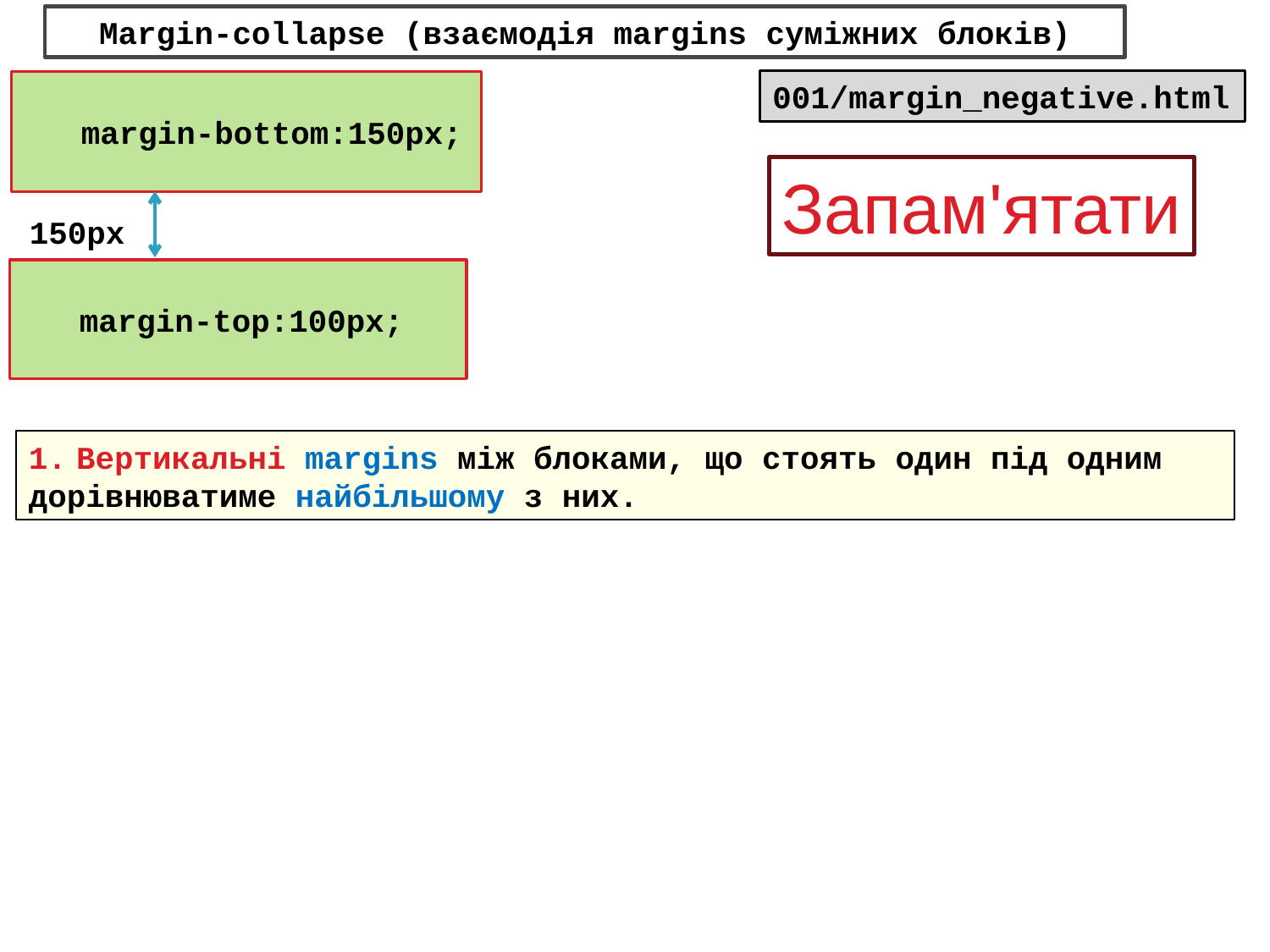

Margin-collapse (взаємодія margins суміжних блоків)
001/margin_negative.html
   margin-bottom:150px;
Запам'ятати
150px
   margin-top:100px;
Вертикальні margins між блоками, що стоять один під одним
дорівнюватиме найбільшому з них.